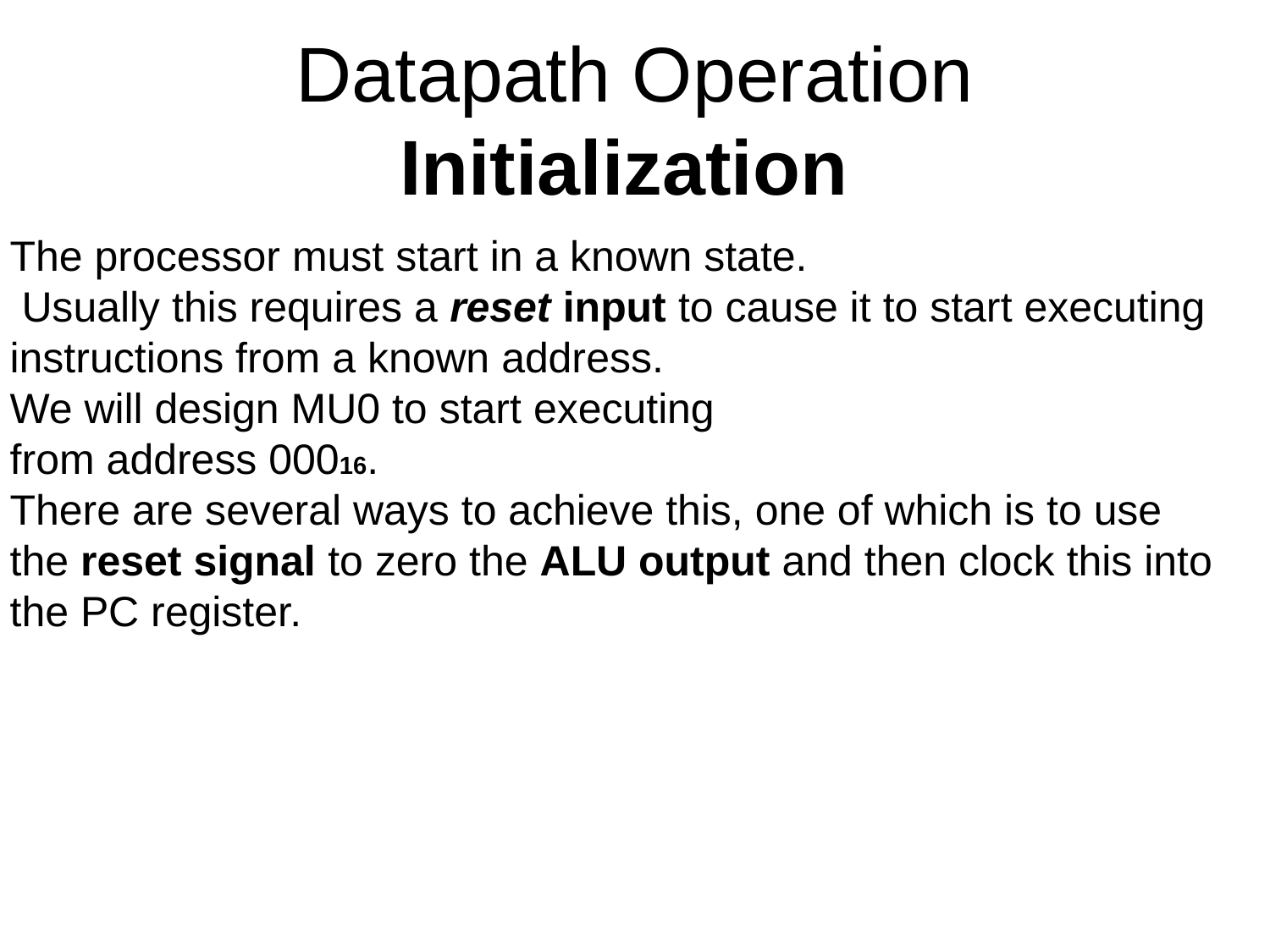

Datapath Operation
Initialization
The processor must start in a known state.
 Usually this requires a reset input to cause it to start executing instructions from a known address.
We will design MU0 to start executing
from address 00016.
There are several ways to achieve this, one of which is to use
the reset signal to zero the ALU output and then clock this into the PC register.